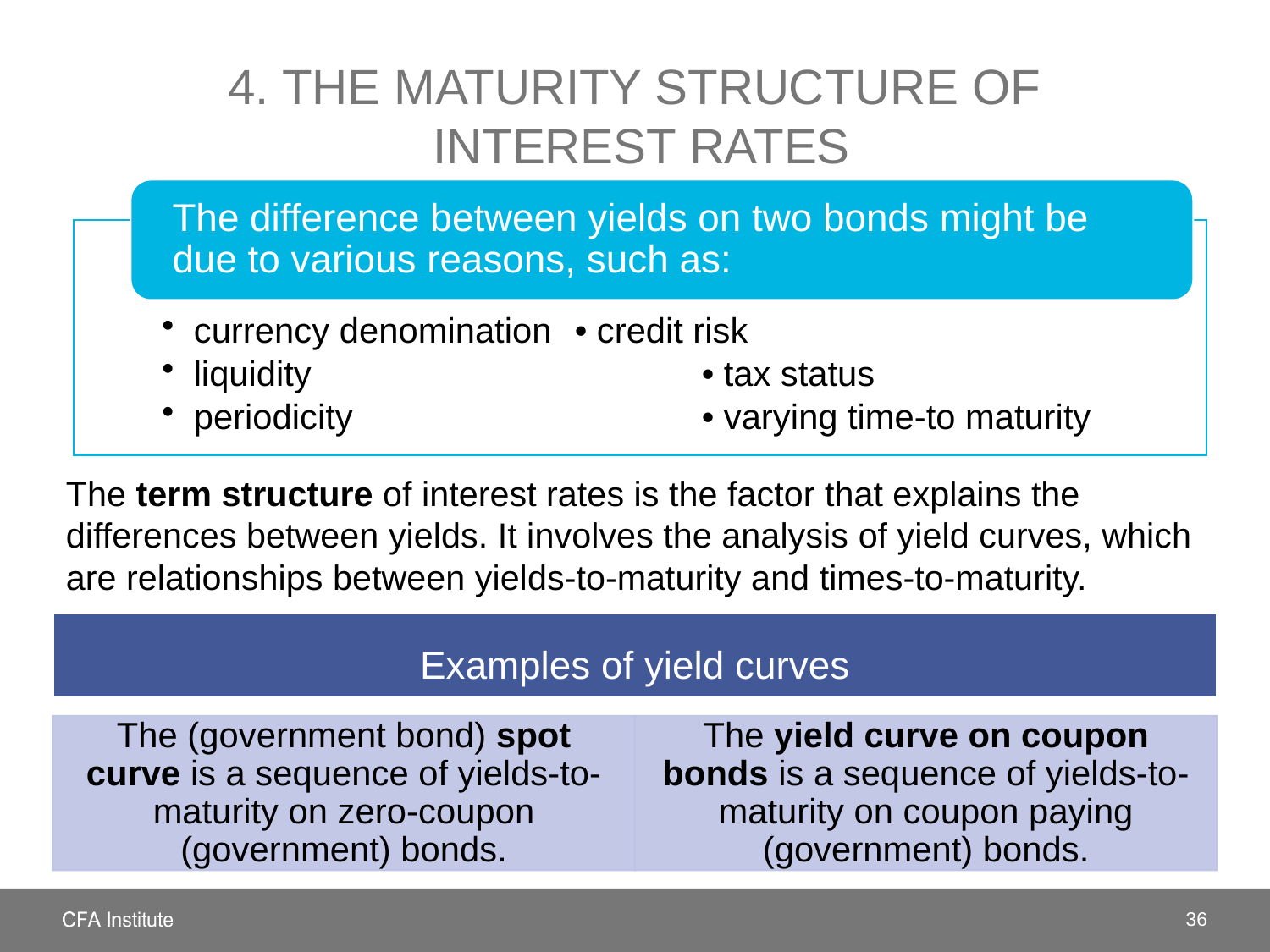

# 4. The maturity structure of interest rates
currency denomination	• credit risk
liquidity 			• tax status
periodicity 			• varying time-to maturity
The difference between yields on two bonds might be due to various reasons, such as:
The term structure of interest rates is the factor that explains the differences between yields. It involves the analysis of yield curves, which are relationships between yields-to-maturity and times-to-maturity.

Examples of yield curves
The (government bond) spot curve is a sequence of yields-to-maturity on zero-coupon (government) bonds.
The yield curve on coupon bonds is a sequence of yields-to-maturity on coupon paying (government) bonds.
36